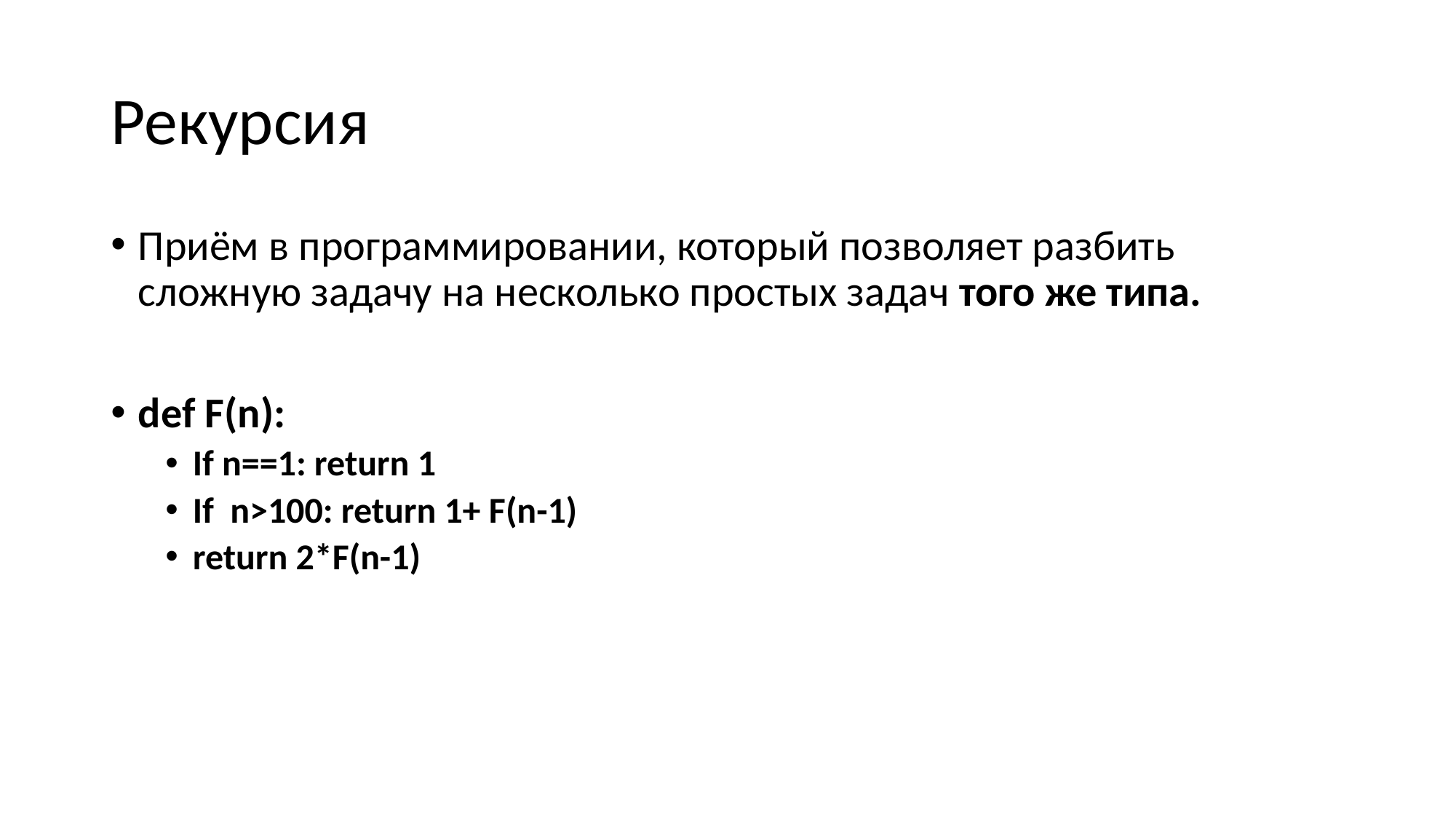

# Рекурсия
Приём в программировании, который позволяет разбить сложную задачу на несколько простых задач того же типа.

def F(n):
If n==1: return 1
If  n>100: return 1+ F(n-1)
return 2*F(n-1)